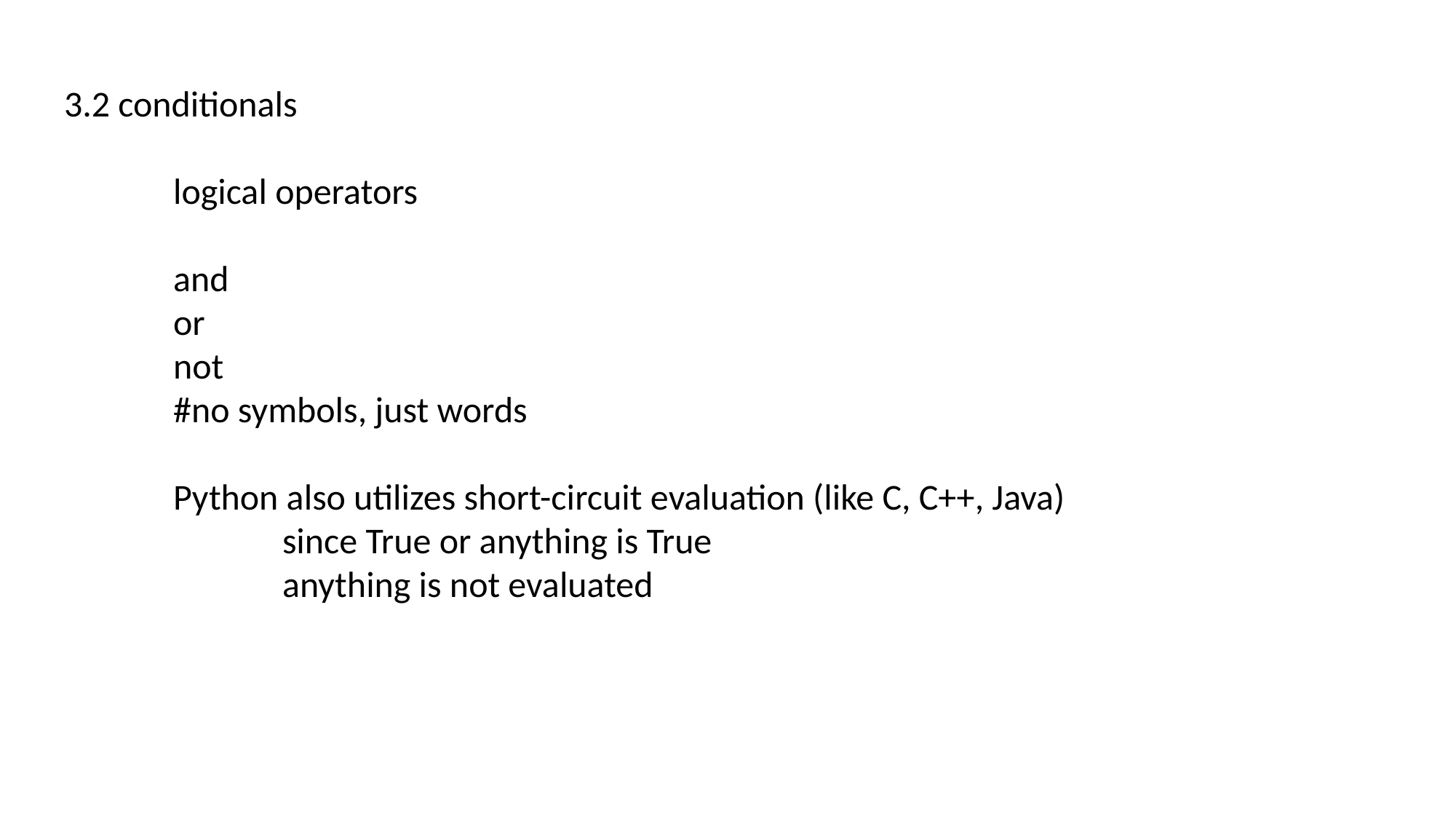

3.2 conditionals

	logical operators

	and
	or
	not
	#no symbols, just words

	Python also utilizes short-circuit evaluation (like C, C++, Java)
		since True or anything is True
		anything is not evaluated